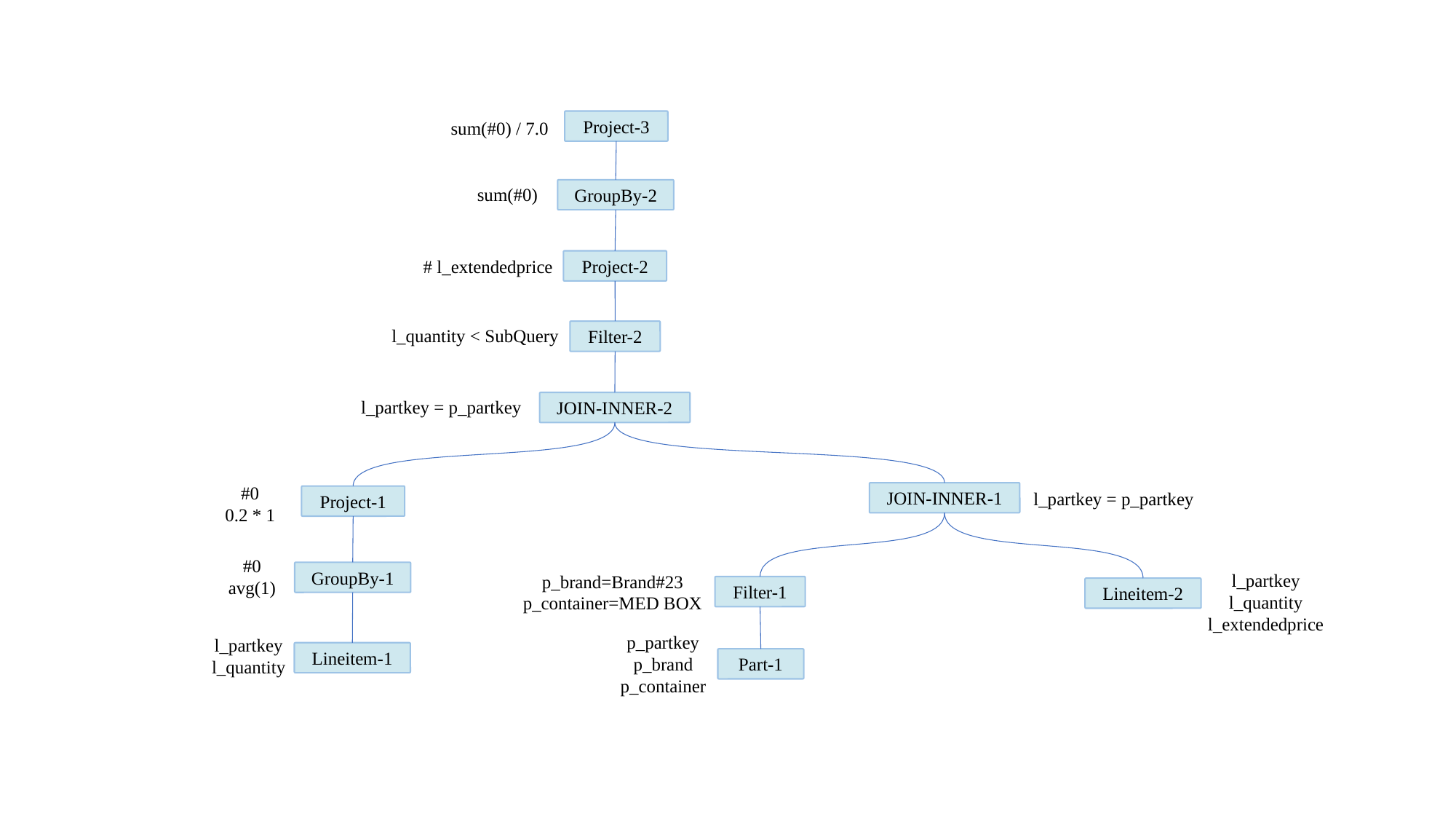

Project-3
sum(#0) / 7.0
sum(#0)
GroupBy-2
# l_extendedprice
Project-2
l_quantity < SubQuery
Filter-2
l_partkey = p_partkey
JOIN-INNER-2
#0
0.2 * 1
l_partkey = p_partkey
JOIN-INNER-1
Project-1
#0
avg(1)
GroupBy-1
l_partkey
l_quantity
l_extendedprice
p_brand=Brand#23
p_container=MED BOX
Filter-1
Lineitem-2
p_partkey
p_brand
p_container
l_partkey
l_quantity
Lineitem-1
Part-1